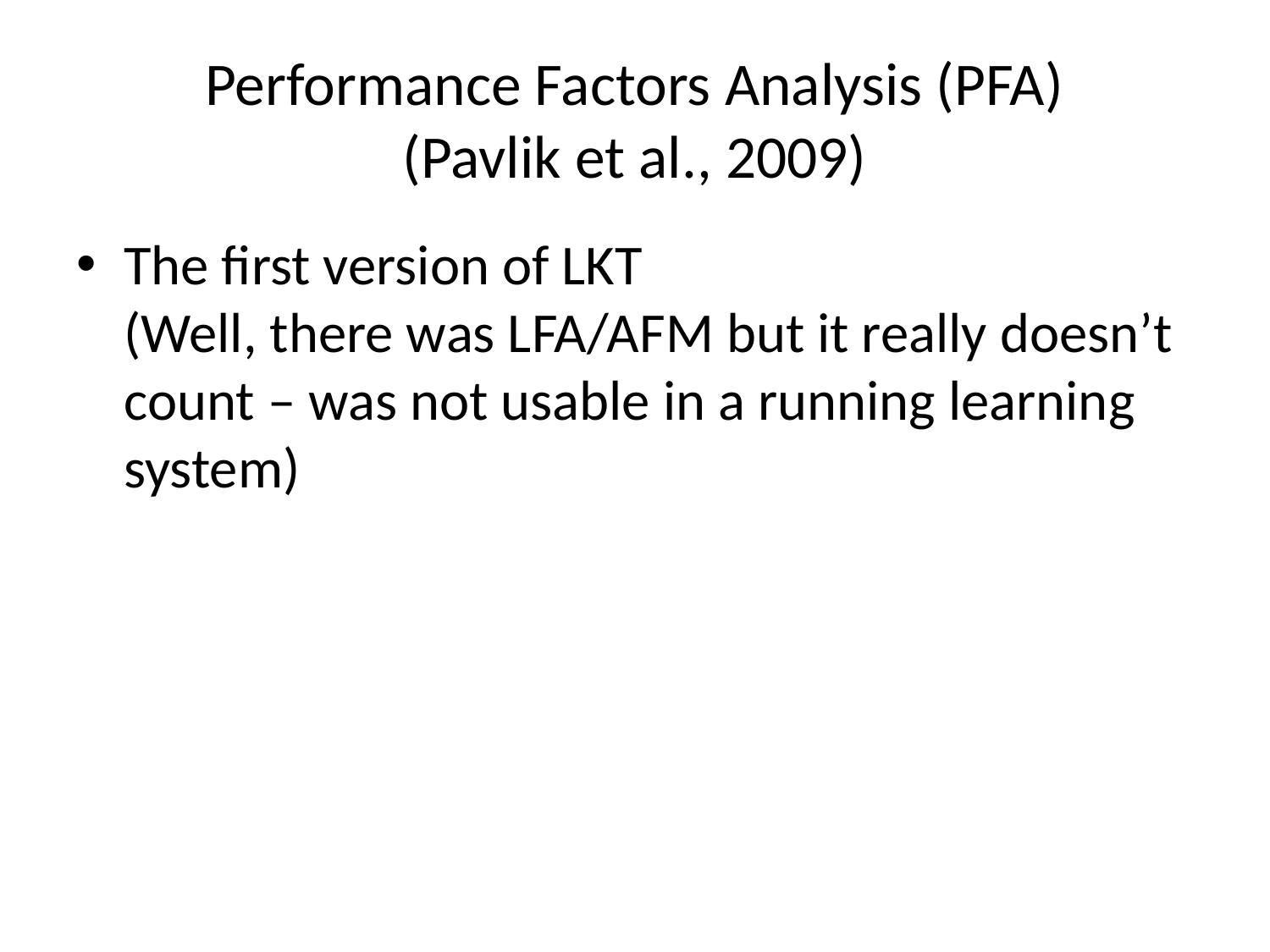

# Performance Factors Analysis (PFA) (Pavlik et al., 2009)
The first version of LKT
(Well, there was LFA/AFM but it really doesn’t count – was not usable in a running learning system)